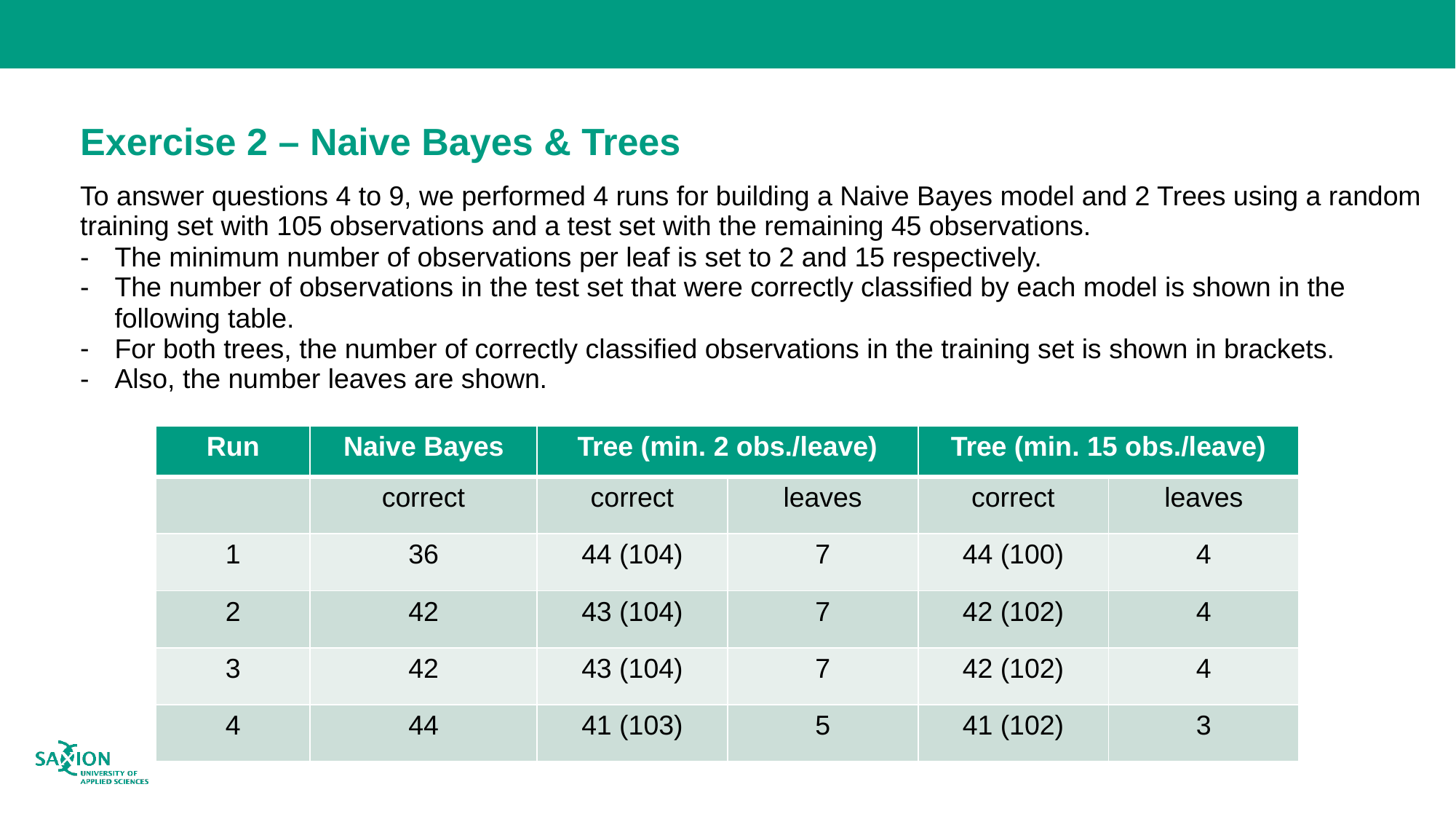

# Exercise 2 – Naive Bayes & Trees
To answer questions 4 to 9, we performed 4 runs for building a Naive Bayes model and 2 Trees using a random training set with 105 observations and a test set with the remaining 45 observations.
The minimum number of observations per leaf is set to 2 and 15 respectively.
The number of observations in the test set that were correctly classified by each model is shown in the following table.
For both trees, the number of correctly classified observations in the training set is shown in brackets.
Also, the number leaves are shown.
| Run | Naive Bayes | Tree (min. 2 obs./leave) | Instances) | Tree (min. 15 obs./leave) | Instances) |
| --- | --- | --- | --- | --- | --- |
|  | correct | correct | leaves | correct | leaves |
| 1 | 36 | 44 (104) | 7 | 44 (100) | 4 |
| 2 | 42 | 43 (104) | 7 | 42 (102) | 4 |
| 3 | 42 | 43 (104) | 7 | 42 (102) | 4 |
| 4 | 44 | 41 (103) | 5 | 41 (102) | 3 |